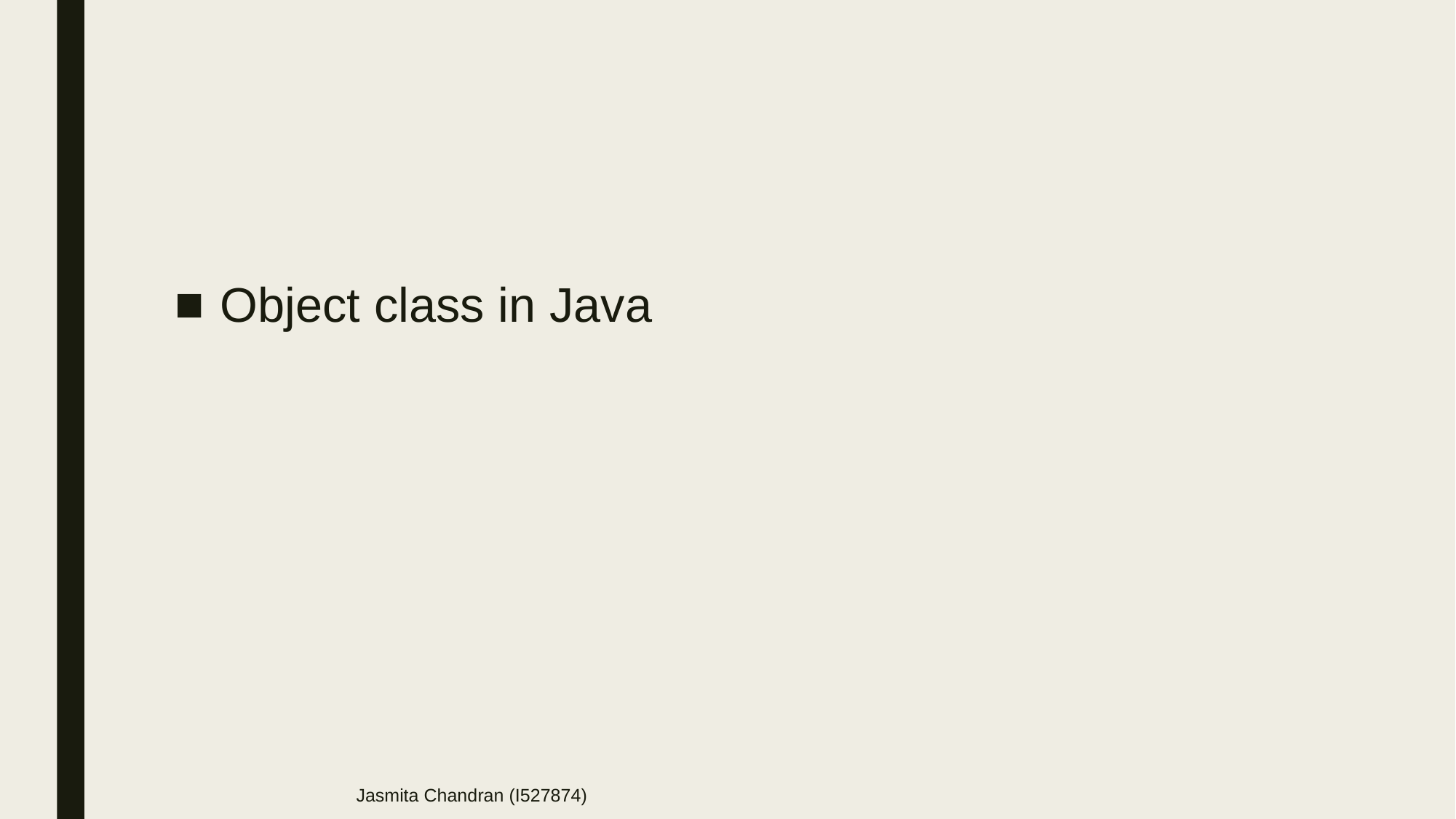

Object class in Java

Jasmita Chandran (I527874)